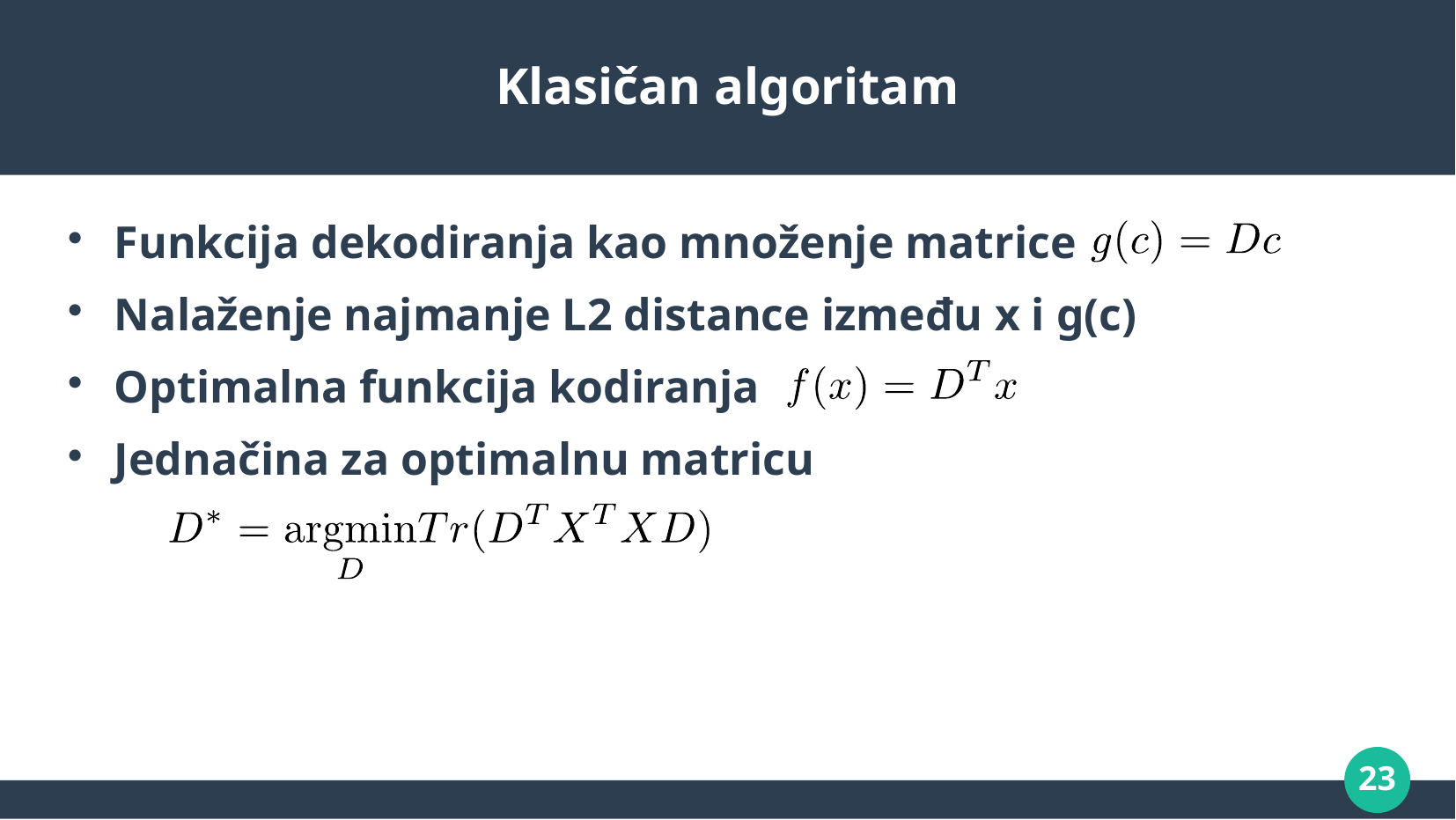

# Klasičan algoritam
Funkcija dekodiranja kao množenje matrice
Nalaženje najmanje L2 distance između x i g(c)
Optimalna funkcija kodiranja
Jednačina za optimalnu matricu